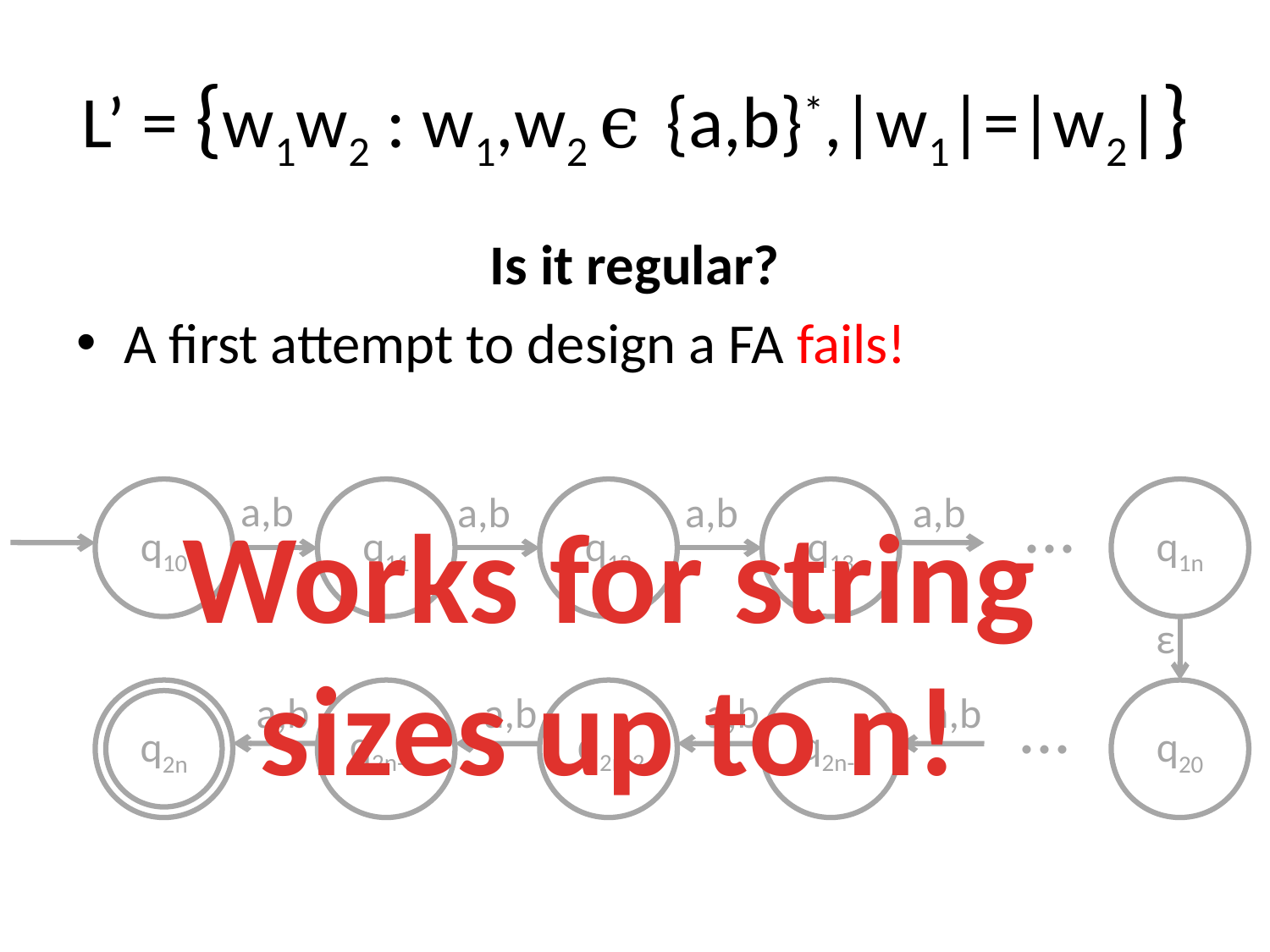

# L’ = {w1w2 : w1,w2 ϵ {a,b}*,|w1|=|w2|}
Is it regular?
A first attempt to design a FA fails!
...
a,b
q10
q11
a,b
q12
a,b
q13
a,b
q1n
Works for string
sizes up to n!
ε
...
a,b
a,b
a,b
a,b
q2n

q20

q2n-1

q2n-2

q2n-3